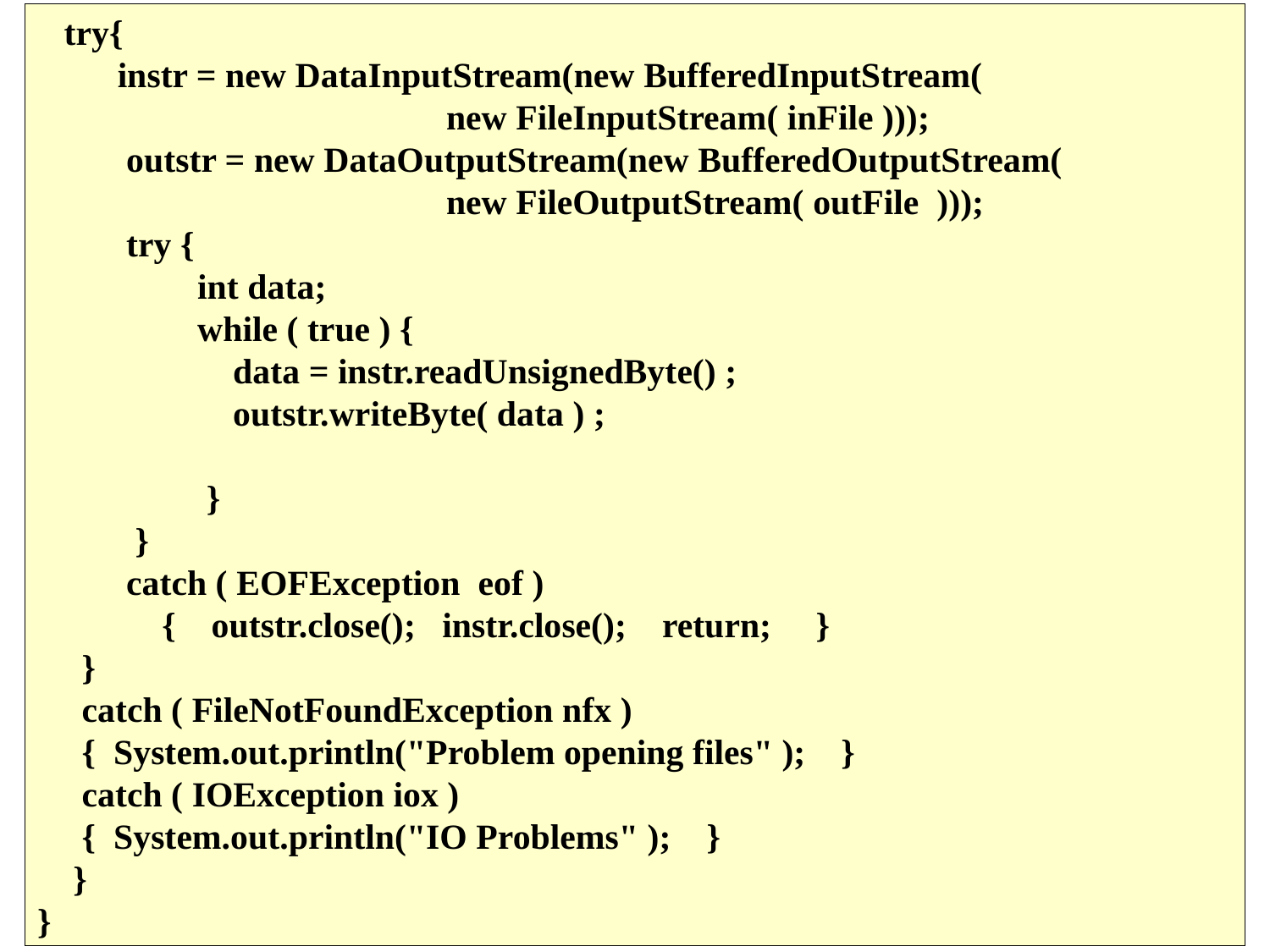

try{
         instr = new DataInputStream(new BufferedInputStream(
                                              new FileInputStream( inFile )));
          outstr = new DataOutputStream(new BufferedOutputStream(
                                              new FileOutputStream( outFile  )));
          try {
                  int data;
                  while ( true ) {
                      data = instr.readUnsignedByte() ;
                      outstr.writeByte( data ) ;

                   }
           }
          catch ( EOFException  eof )
              {    outstr.close();   instr.close();    return;     }
     }
     catch ( FileNotFoundException nfx )
     {  System.out.println("Problem opening files" );    }
     catch ( IOException iox )
     {  System.out.println("IO Problems" );    }
    }
}
#